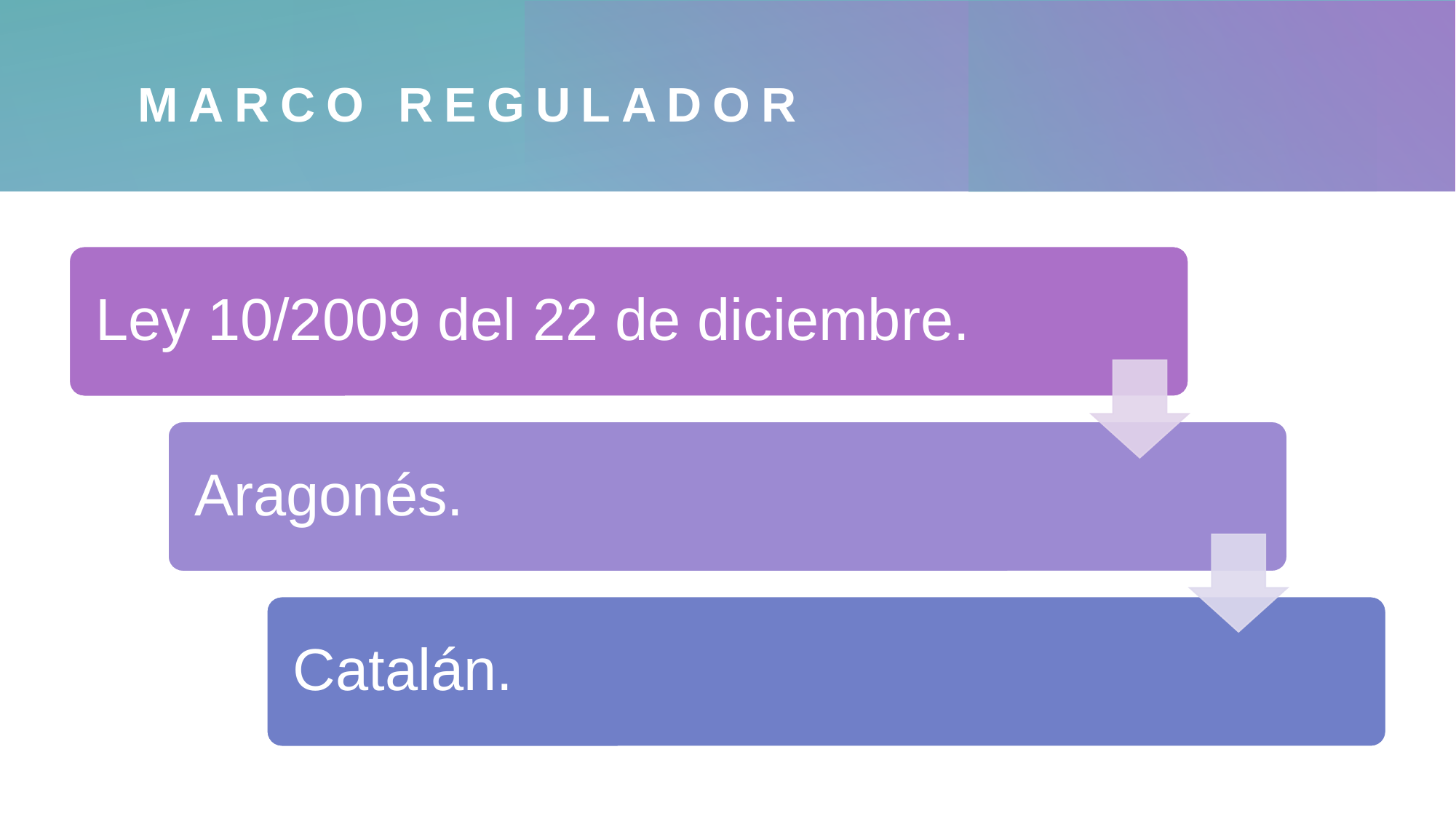

# Marco Regulador
Ley 10/2009 del 22 de diciembre.
Aragonés.
Catalán.